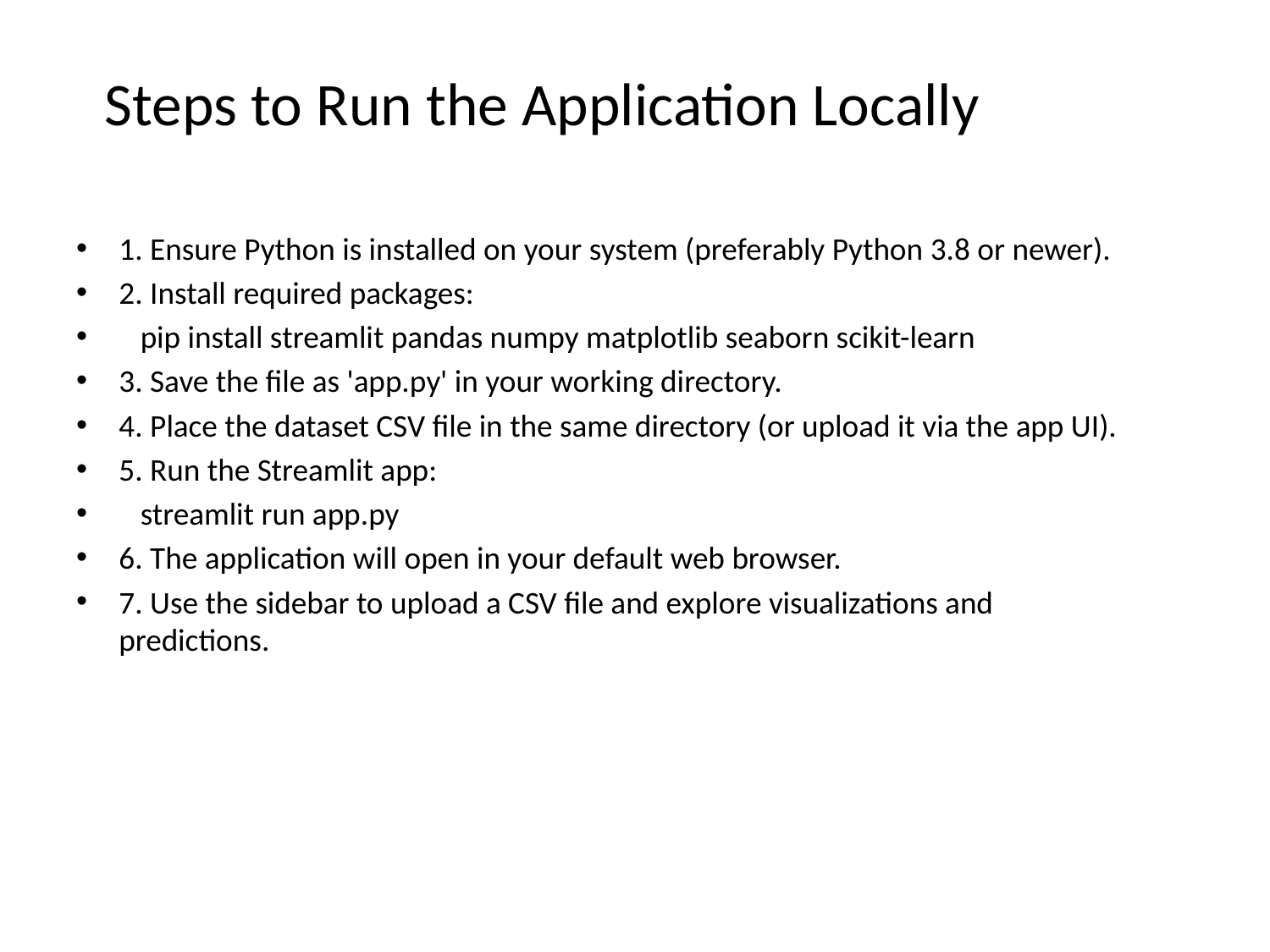

# Steps to Run the Application Locally
1. Ensure Python is installed on your system (preferably Python 3.8 or newer).
2. Install required packages:
   pip install streamlit pandas numpy matplotlib seaborn scikit-learn
3. Save the file as 'app.py' in your working directory.
4. Place the dataset CSV file in the same directory (or upload it via the app UI).
5. Run the Streamlit app:
   streamlit run app.py
6. The application will open in your default web browser.
7. Use the sidebar to upload a CSV file and explore visualizations and predictions.